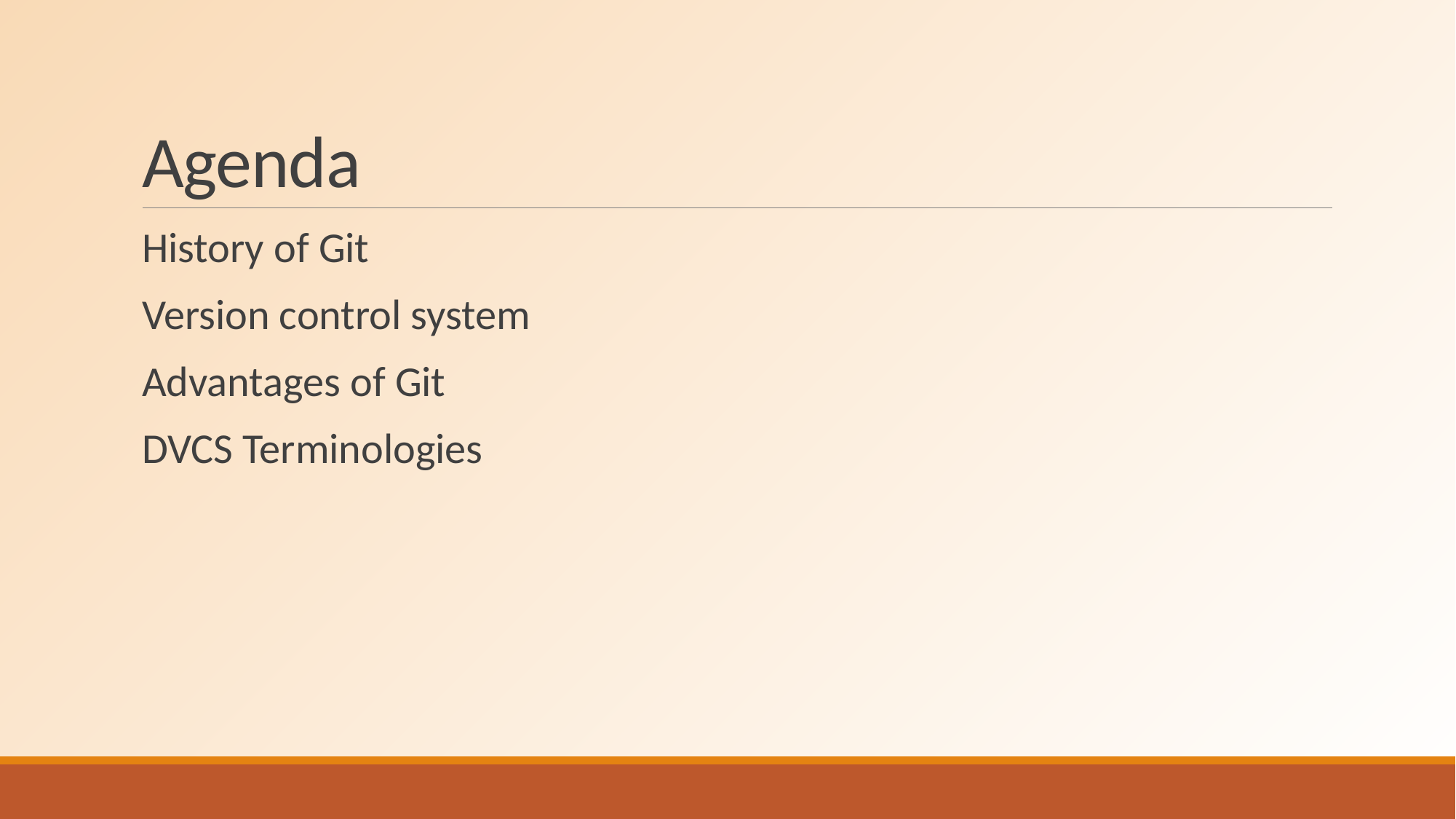

# Agenda
History of Git
Version control system
Advantages of Git
DVCS Terminologies